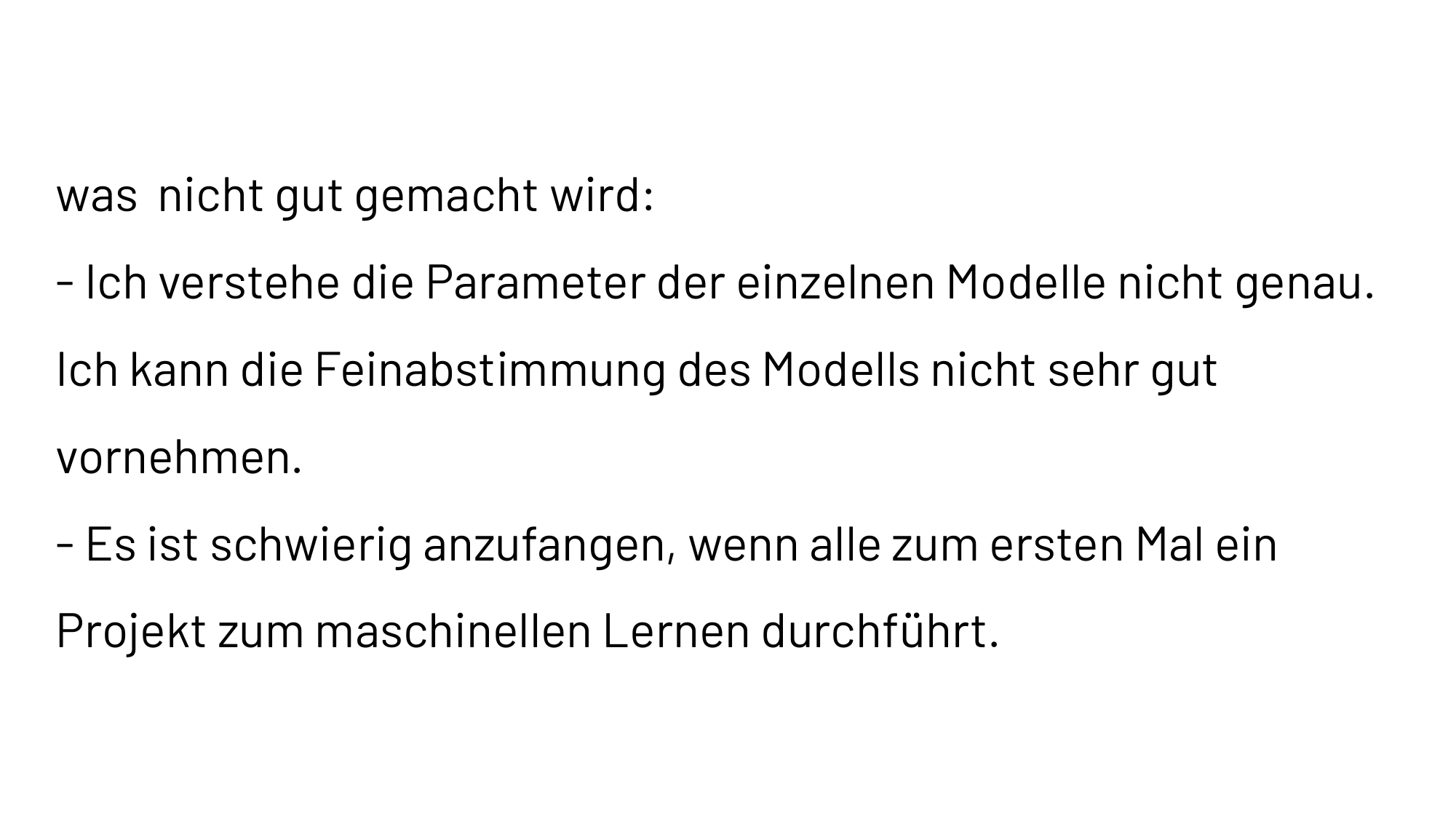

was  nicht gut gemacht wird:
- Ich verstehe die Parameter der einzelnen Modelle nicht genau. Ich kann die Feinabstimmung des Modells nicht sehr gut vornehmen.
- Es ist schwierig anzufangen, wenn alle zum ersten Mal ein Projekt zum maschinellen Lernen durchführt.